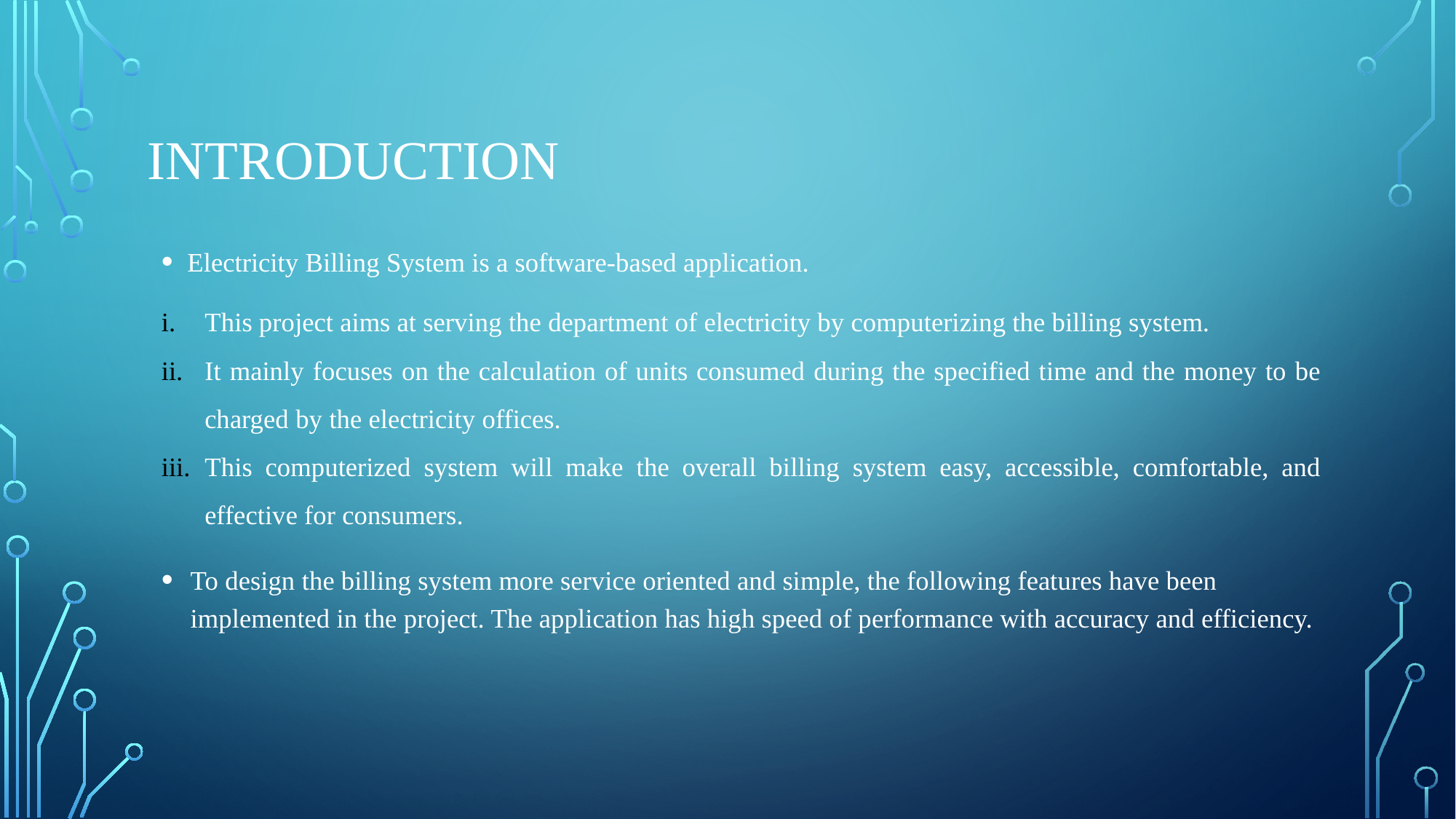

# Introduction
Electricity Billing System is a software-based application.
This project aims at serving the department of electricity by computerizing the billing system.
It mainly focuses on the calculation of units consumed during the specified time and the money to be charged by the electricity offices.
This computerized system will make the overall billing system easy, accessible, comfortable, and effective for consumers.
To design the billing system more service oriented and simple, the following features have been implemented in the project. The application has high speed of performance with accuracy and efficiency.